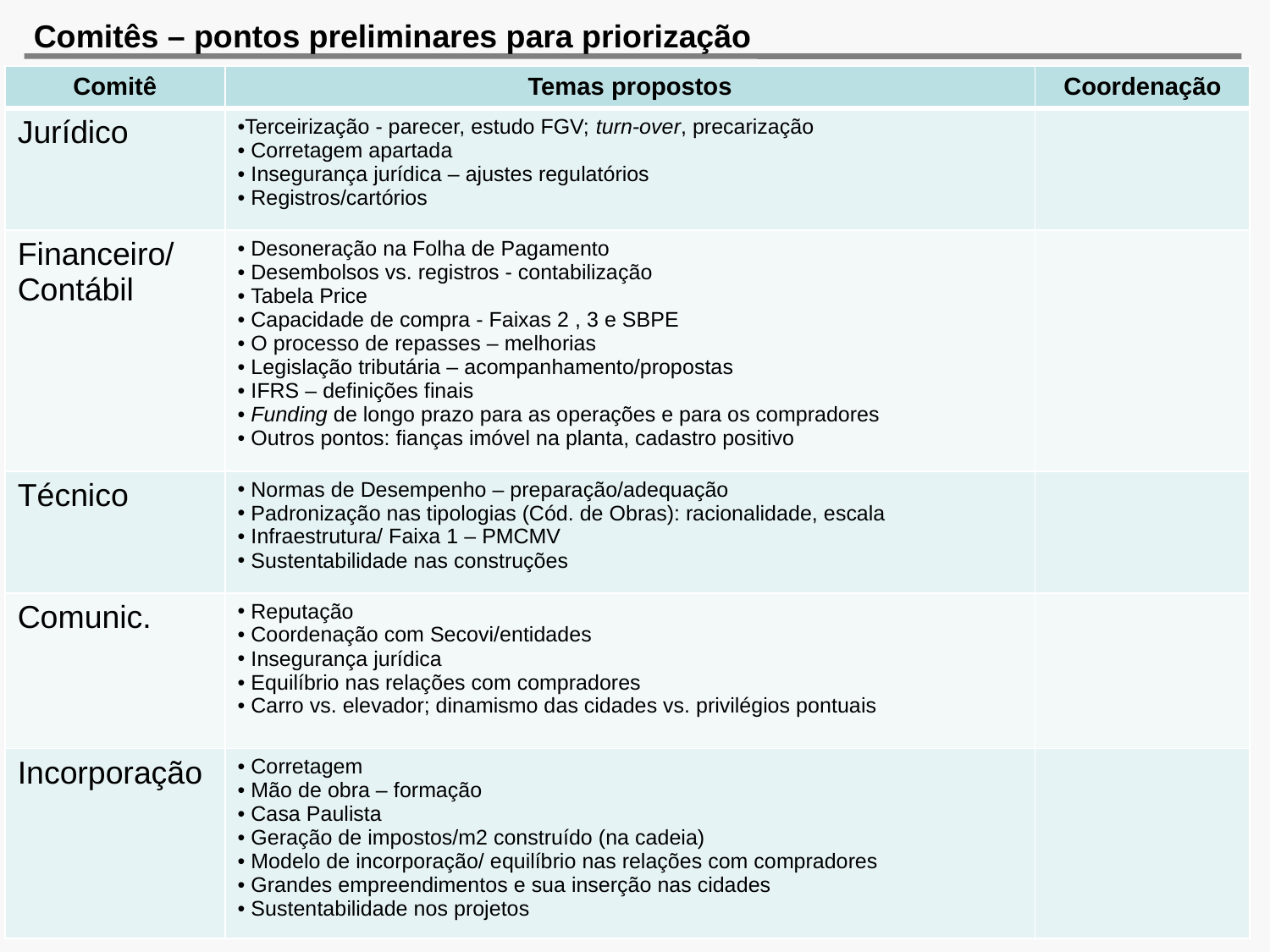

# Comitês – pontos preliminares para priorização

| Comitê | Temas propostos | Coordenação |
| --- | --- | --- |
| Jurídico | Terceirização - parecer, estudo FGV; turn-over, precarização Corretagem apartada Insegurança jurídica – ajustes regulatórios Registros/cartórios |  |
| Financeiro/ Contábil | Desoneração na Folha de Pagamento Desembolsos vs. registros - contabilização Tabela Price Capacidade de compra - Faixas 2 , 3 e SBPE O processo de repasses – melhorias Legislação tributária – acompanhamento/propostas IFRS – definições finais Funding de longo prazo para as operações e para os compradores Outros pontos: fianças imóvel na planta, cadastro positivo |  |
| Técnico | Normas de Desempenho – preparação/adequação Padronização nas tipologias (Cód. de Obras): racionalidade, escala Infraestrutura/ Faixa 1 – PMCMV Sustentabilidade nas construções |  |
| Comunic. | Reputação Coordenação com Secovi/entidades Insegurança jurídica Equilíbrio nas relações com compradores Carro vs. elevador; dinamismo das cidades vs. privilégios pontuais |  |
| Incorporação | Corretagem Mão de obra – formação Casa Paulista Geração de impostos/m2 construído (na cadeia) Modelo de incorporação/ equilíbrio nas relações com compradores Grandes empreendimentos e sua inserção nas cidades Sustentabilidade nos projetos |  |

2